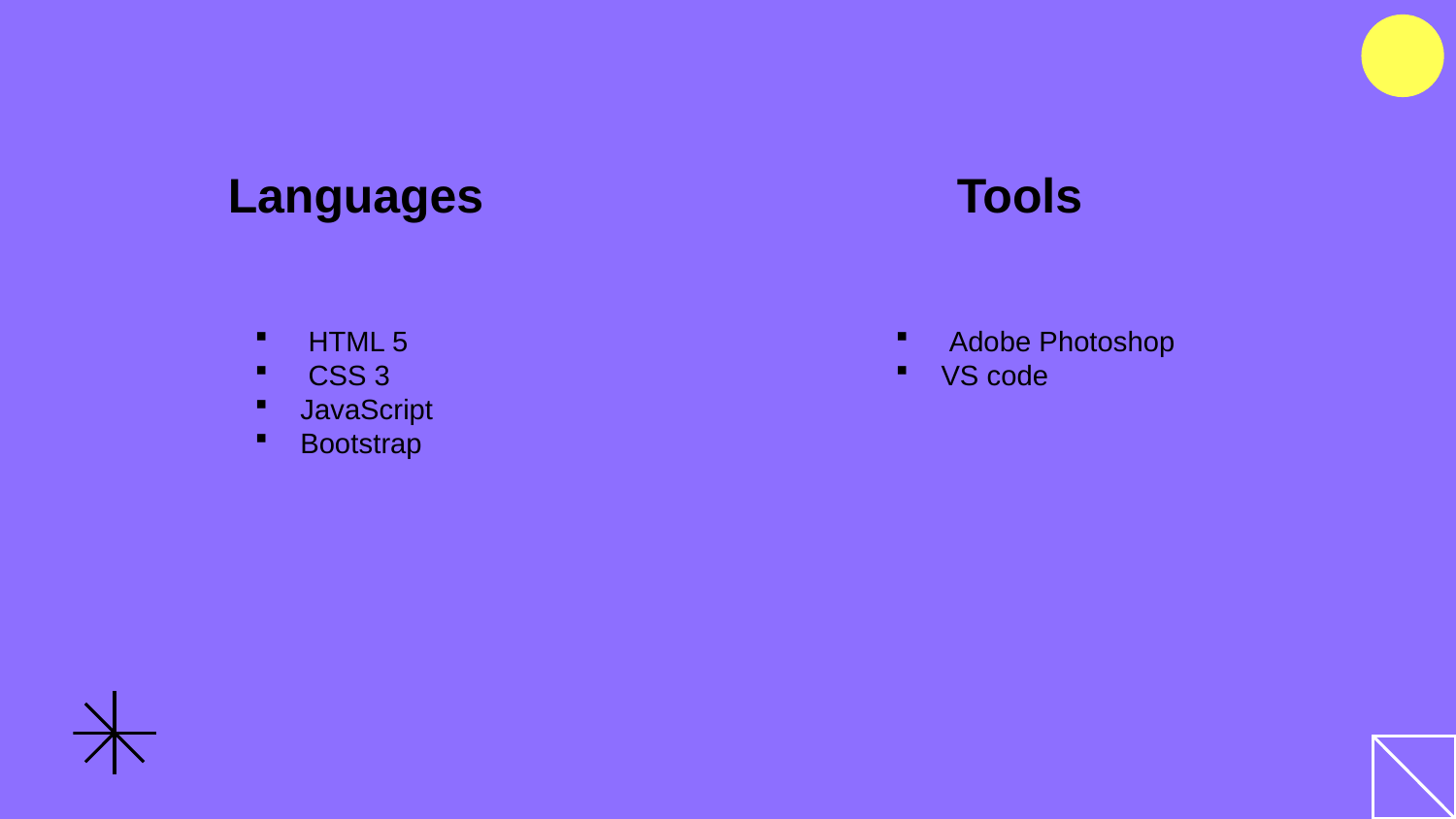

Languages
Tools
 HTML 5
 CSS 3
JavaScript
Bootstrap
 Adobe Photoshop
VS code